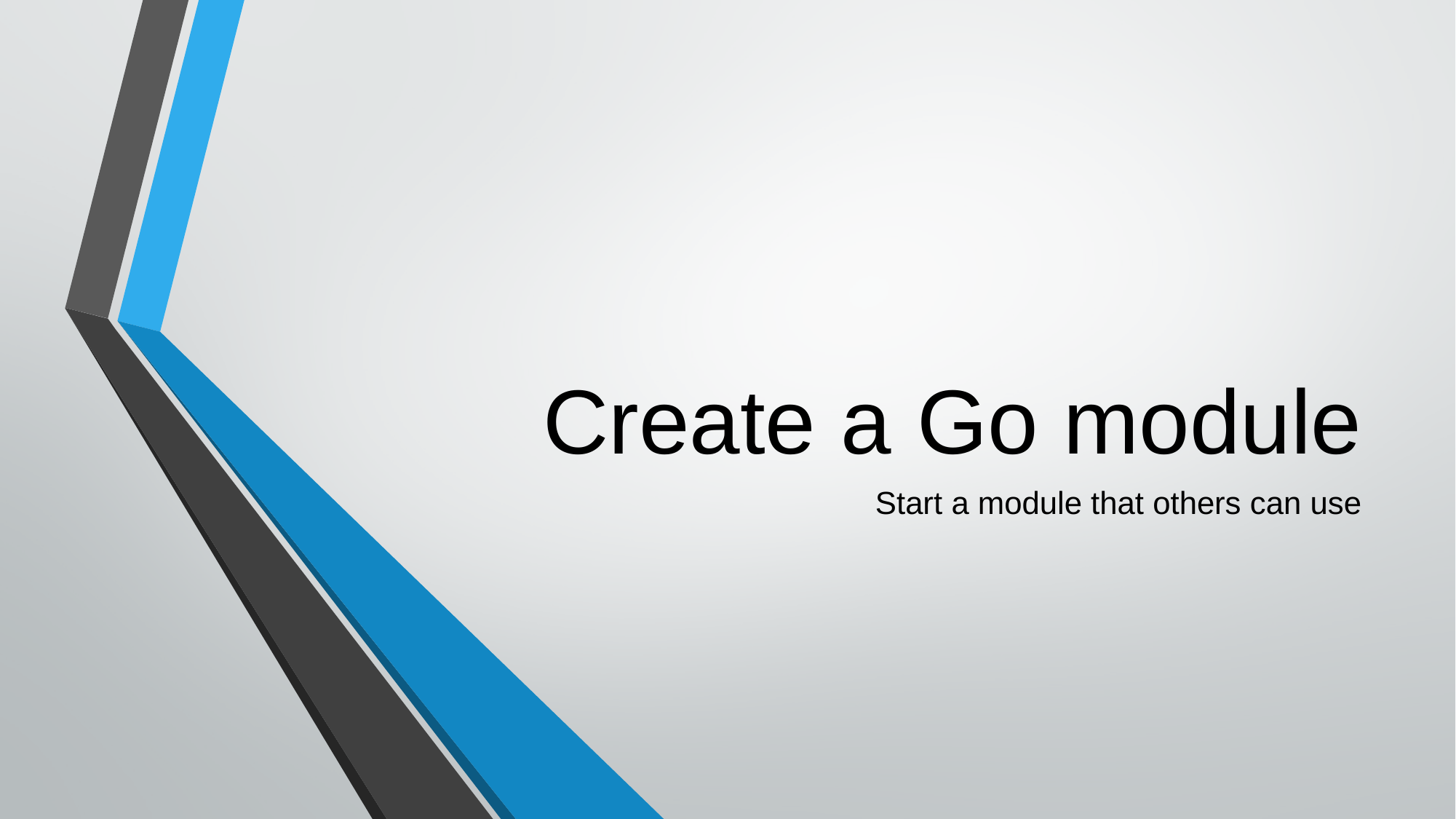

# Create a Go module
Start a module that others can use